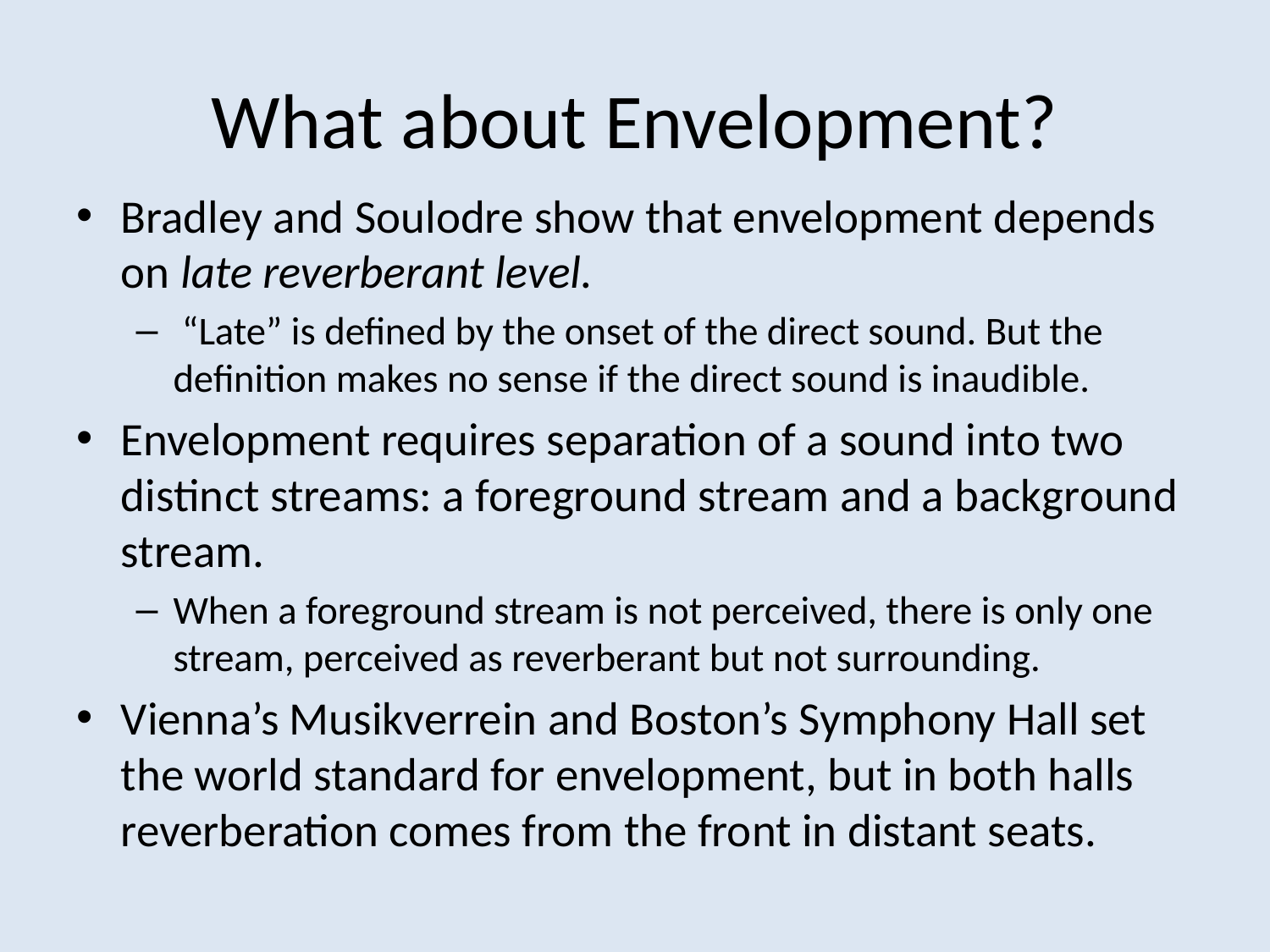

# What about Envelopment?
Bradley and Soulodre show that envelopment depends on late reverberant level.
 “Late” is defined by the onset of the direct sound. But the definition makes no sense if the direct sound is inaudible.
Envelopment requires separation of a sound into two distinct streams: a foreground stream and a background stream.
When a foreground stream is not perceived, there is only one stream, perceived as reverberant but not surrounding.
Vienna’s Musikverrein and Boston’s Symphony Hall set the world standard for envelopment, but in both halls reverberation comes from the front in distant seats.